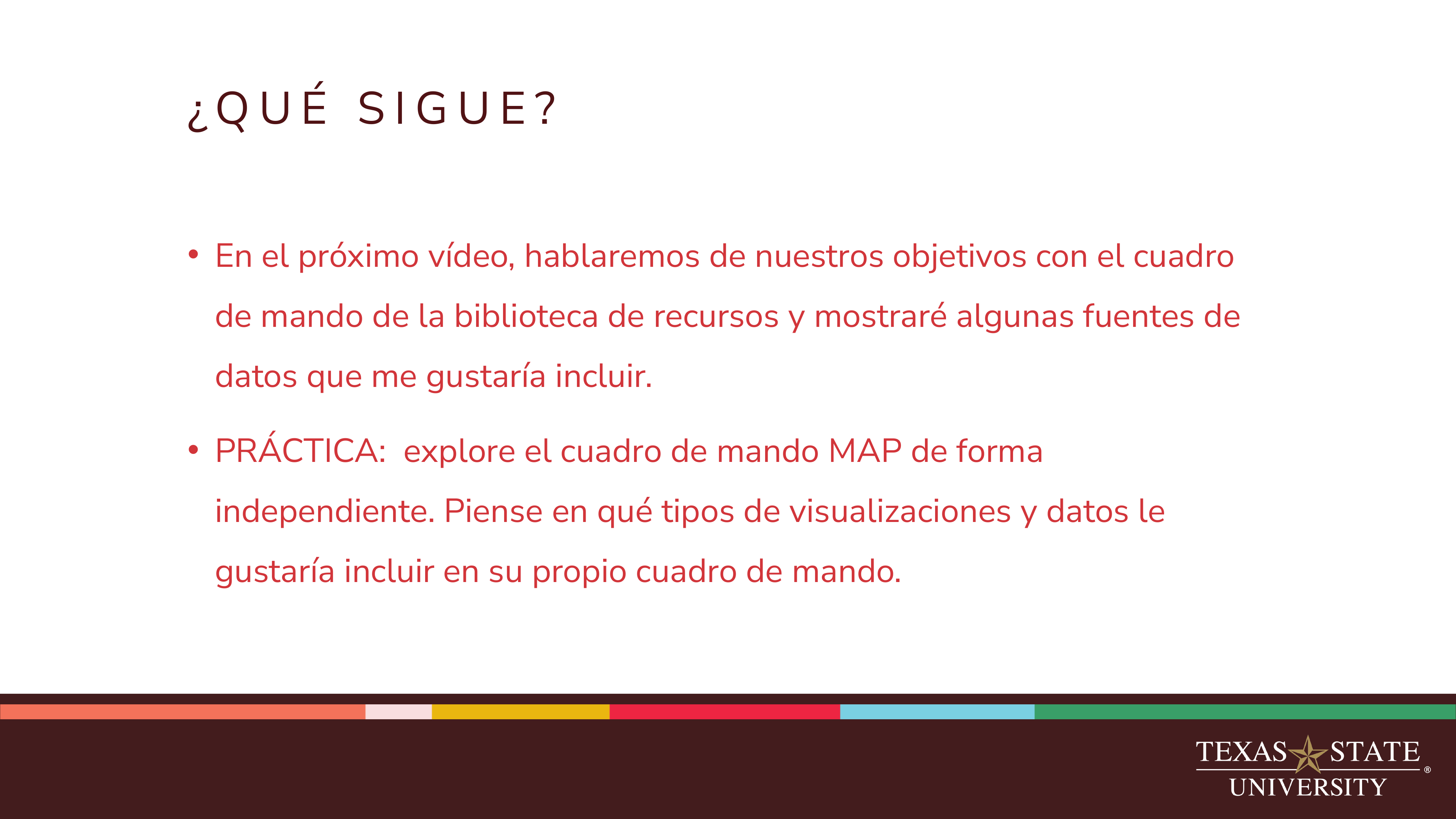

# ¿QUÉ SIGUE?
En el próximo vídeo, hablaremos de nuestros objetivos con el cuadro de mando de la biblioteca de recursos y mostraré algunas fuentes de datos que me gustaría incluir.
PRÁCTICA:  explore el cuadro de mando MAP de forma independiente. Piense en qué tipos de visualizaciones y datos le gustaría incluir en su propio cuadro de mando.